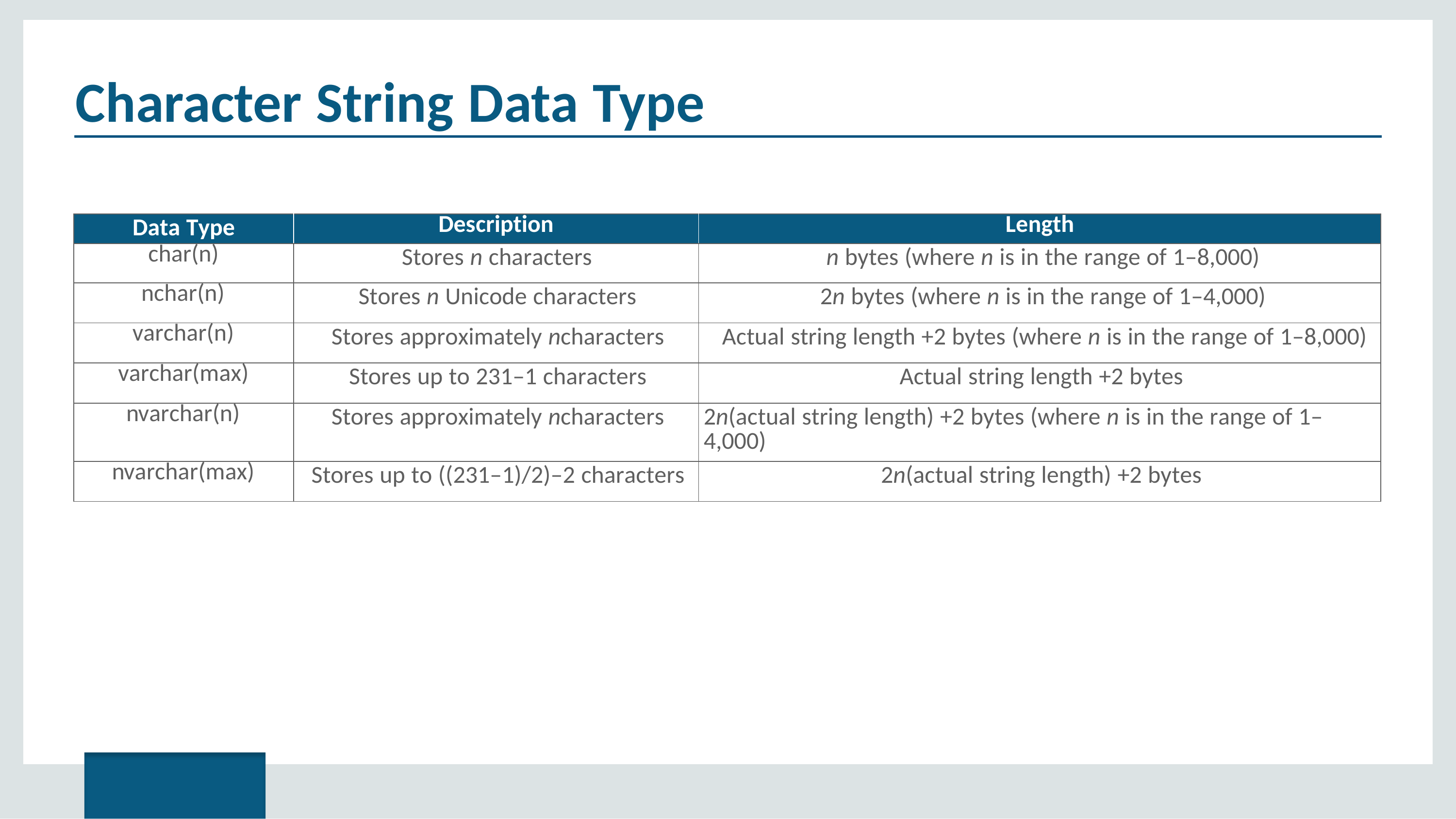

# Character String Data Type

| Data Type | Description | Length |
| --- | --- | --- |
| char(n) | Stores n characters | n bytes (where n is in the range of 1–8,000) |
| nchar(n) | Stores n Unicode characters | 2n bytes (where n is in the range of 1–4,000) |
| varchar(n) | Stores approximately ncharacters | Actual string length +2 bytes (where n is in the range of 1–8,000) |
| varchar(max) | Stores up to 231–1 characters | Actual string length +2 bytes |
| nvarchar(n) | Stores approximately ncharacters | 2n(actual string length) +2 bytes (where n is in the range of 1–4,000) |
| nvarchar(max) | Stores up to ((231–1)/2)–2 characters | 2n(actual string length) +2 bytes |